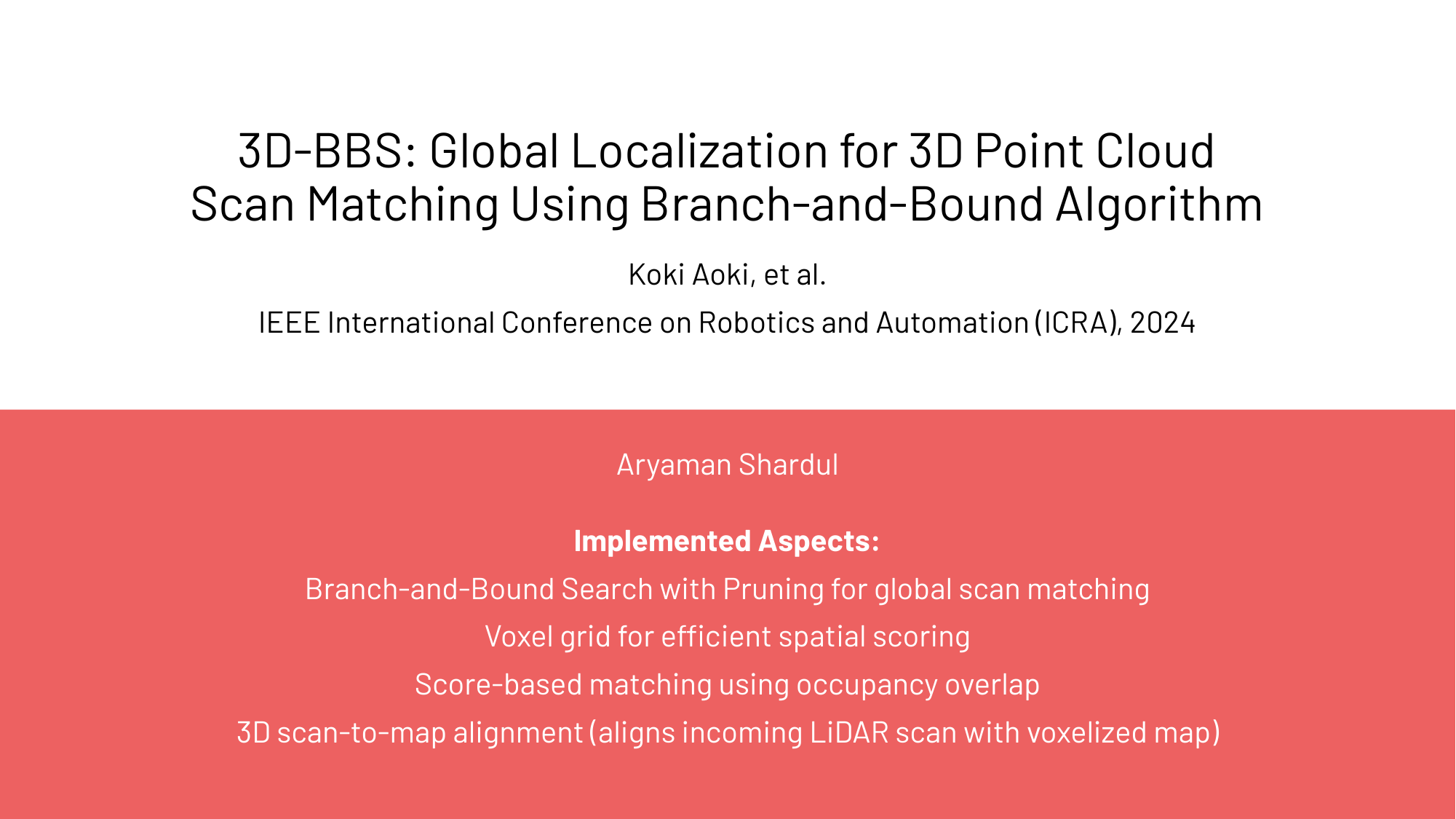

# 3D-BBS: Global Localization for 3D Point Cloud
Scan Matching Using Branch-and-Bound Algorithm
Koki Aoki, et al.
IEEE International Conference on Robotics and Automation (ICRA), 2024
Aryaman Shardul
Implemented Aspects:
Branch-and-Bound Search with Pruning for global scan matching
Voxel grid for efficient spatial scoring
Score-based matching using occupancy overlap
3D scan-to-map alignment (aligns incoming LiDAR scan with voxelized map)